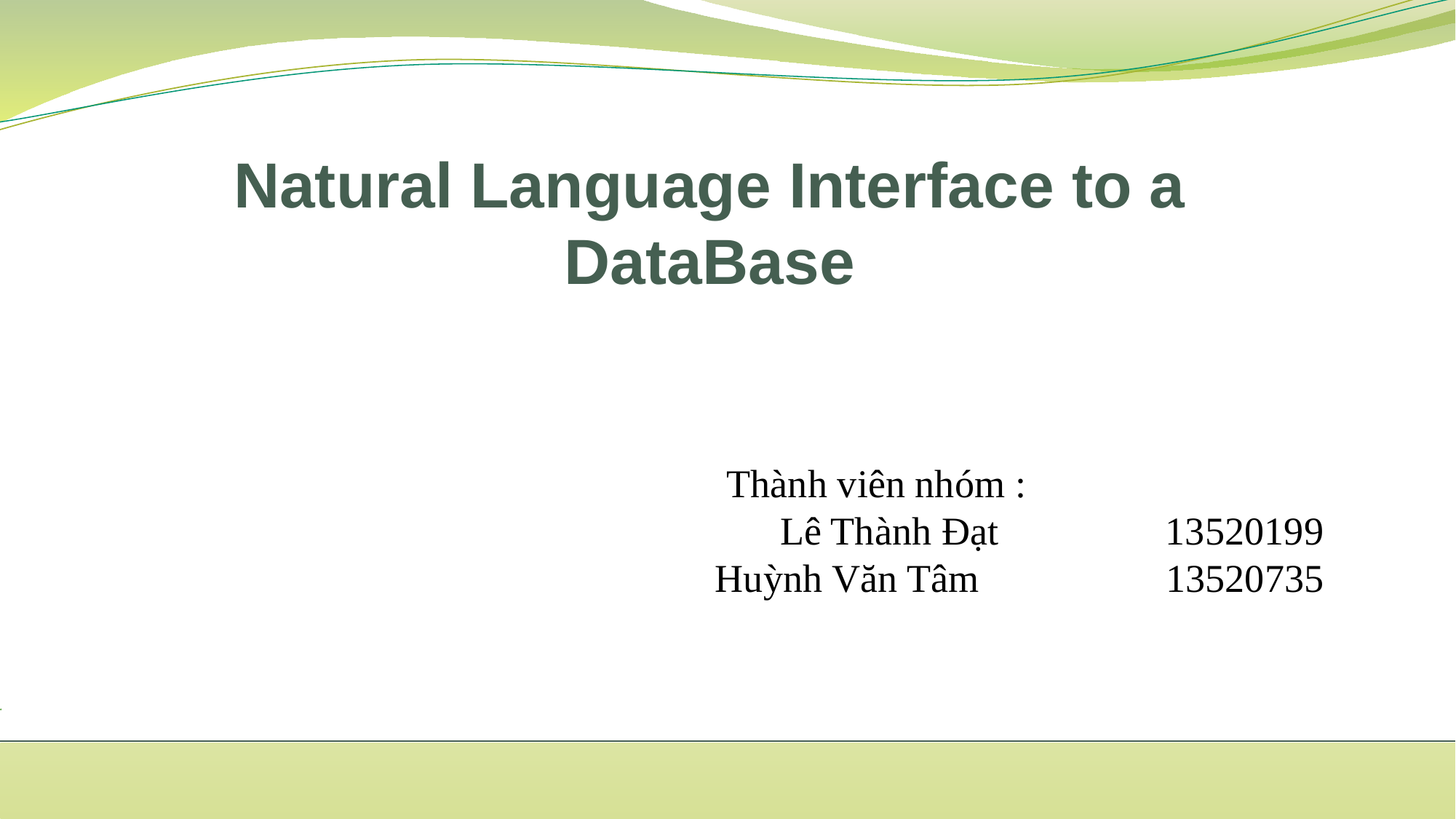

# Natural Language Interface to a DataBase
						Thành viên nhóm :
Lê Thành Đạt                 13520199
Huỳnh Văn Tâm 		13520735